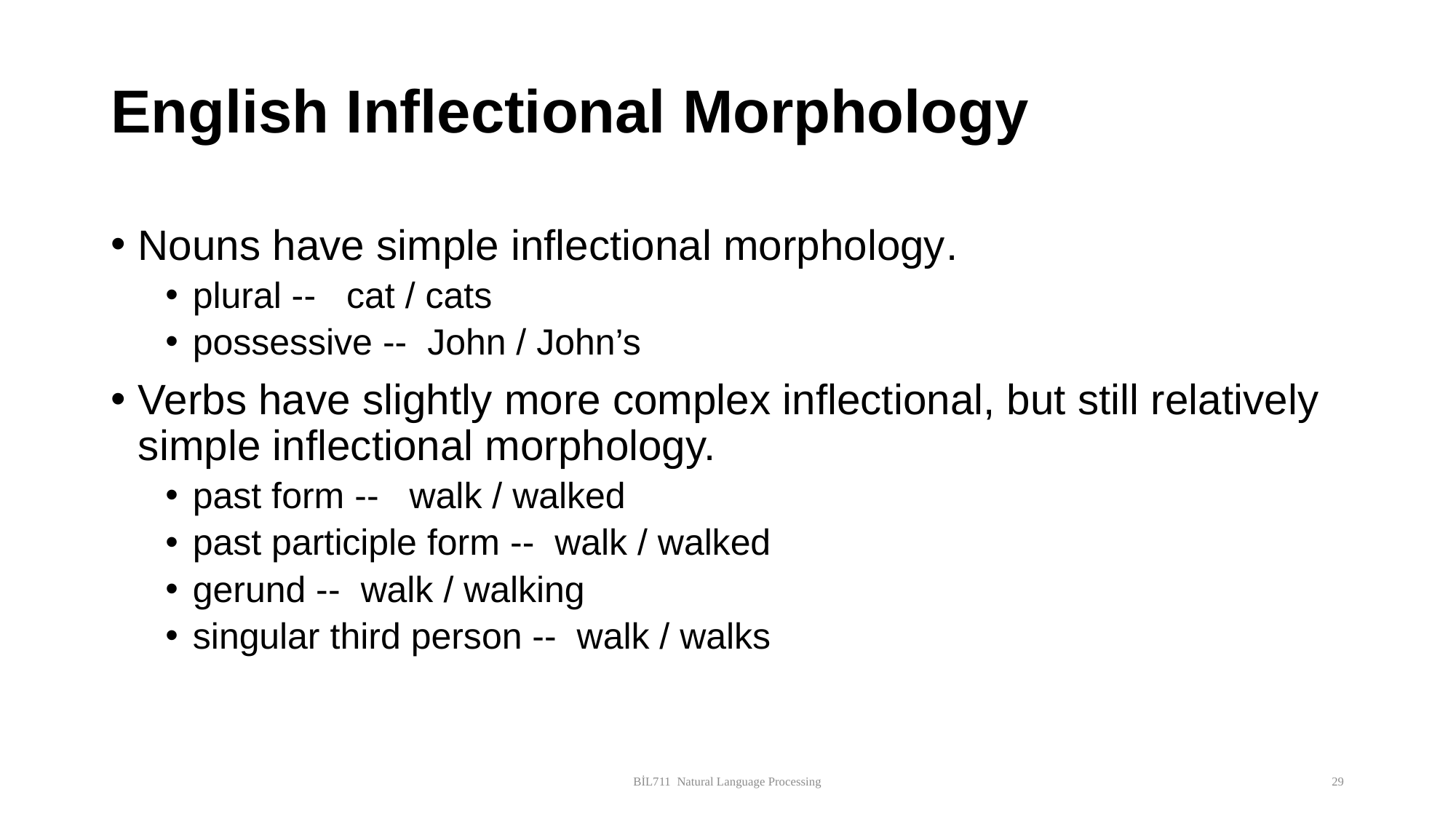

# English Inflectional Morphology
Nouns have simple inflectional morphology.
plural --   cat / cats
possessive --  John / John’s
Verbs have slightly more complex inflectional, but still relatively simple inflectional morphology.
past form --   walk / walked
past participle form --  walk / walked
gerund --  walk / walking
singular third person --  walk / walks
BİL711  Natural Language Processing
29